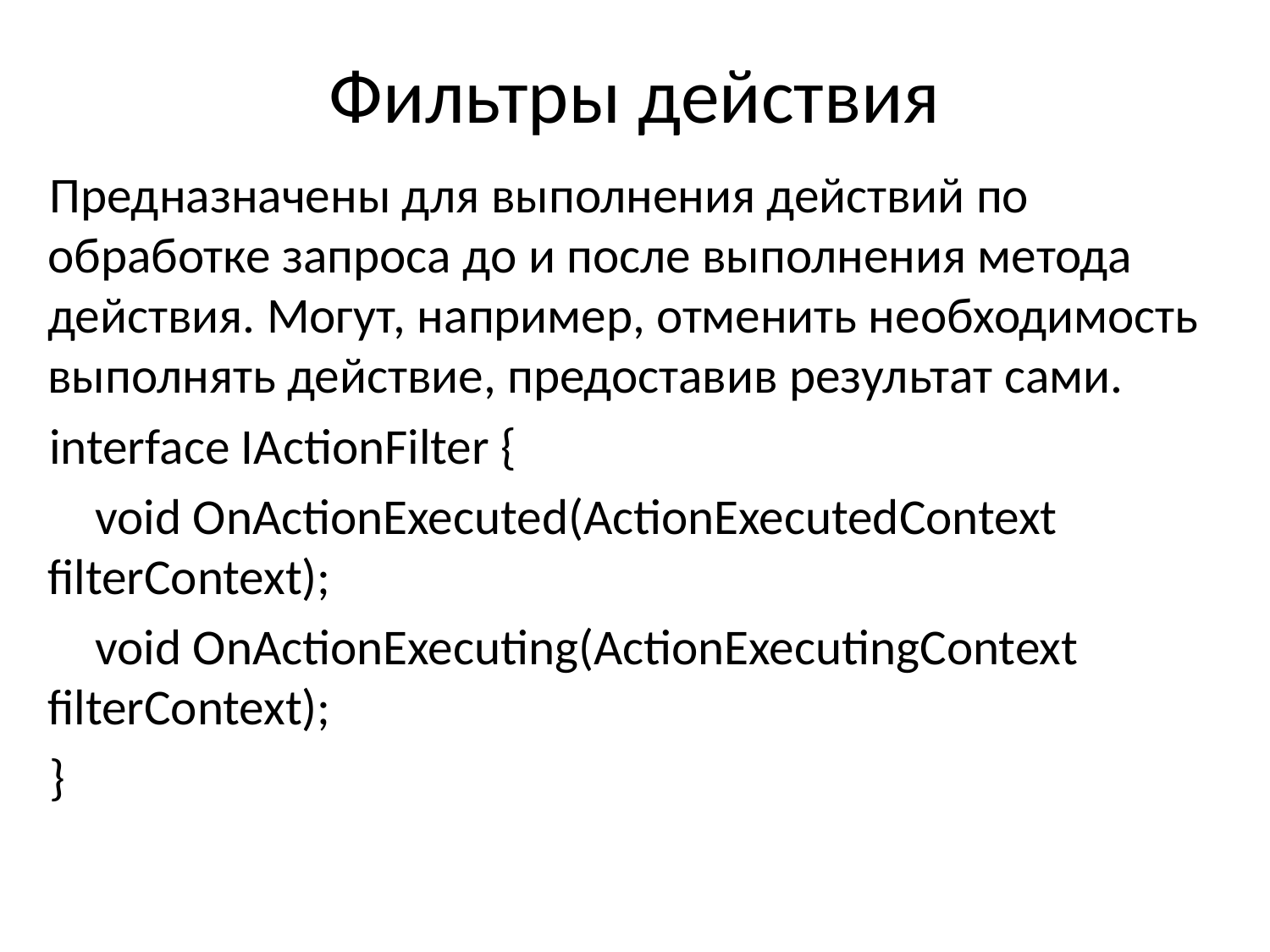

# Фильтры действия
Предназначены для выполнения действий по обработке запроса до и после выполнения метода действия. Могут, например, отменить необходимость выполнять действие, предоставив результат сами.
interface IActionFilter {
    void OnActionExecuted(ActionExecutedContext filterContext);
    void OnActionExecuting(ActionExecutingContext filterContext);
}